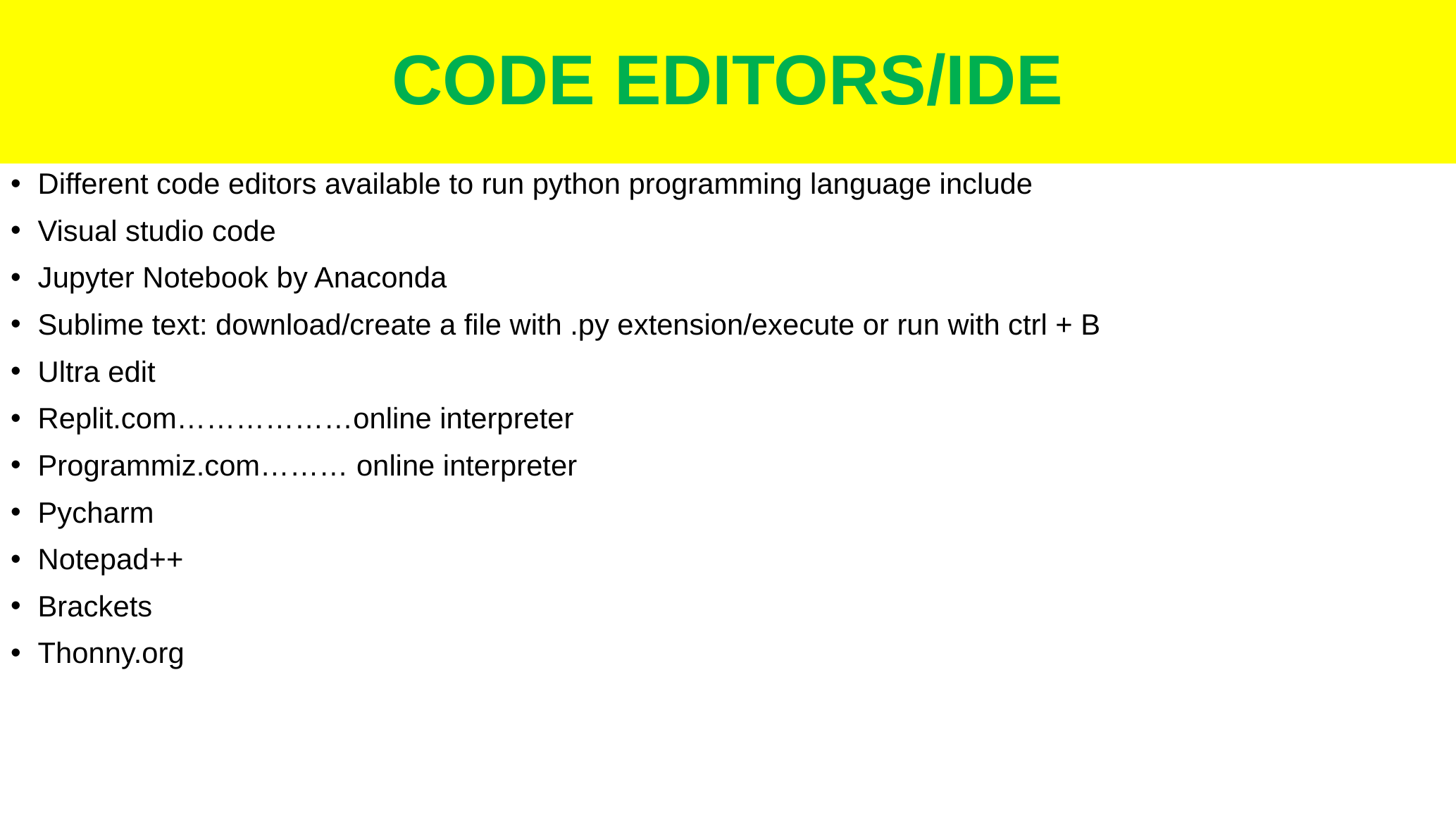

# CODE EDITORS/IDE
Different code editors available to run python programming language include
Visual studio code
Jupyter Notebook by Anaconda
Sublime text: download/create a file with .py extension/execute or run with ctrl + B
Ultra edit
Replit.com………………online interpreter
Programmiz.com……… online interpreter
Pycharm
Notepad++
Brackets
Thonny.org